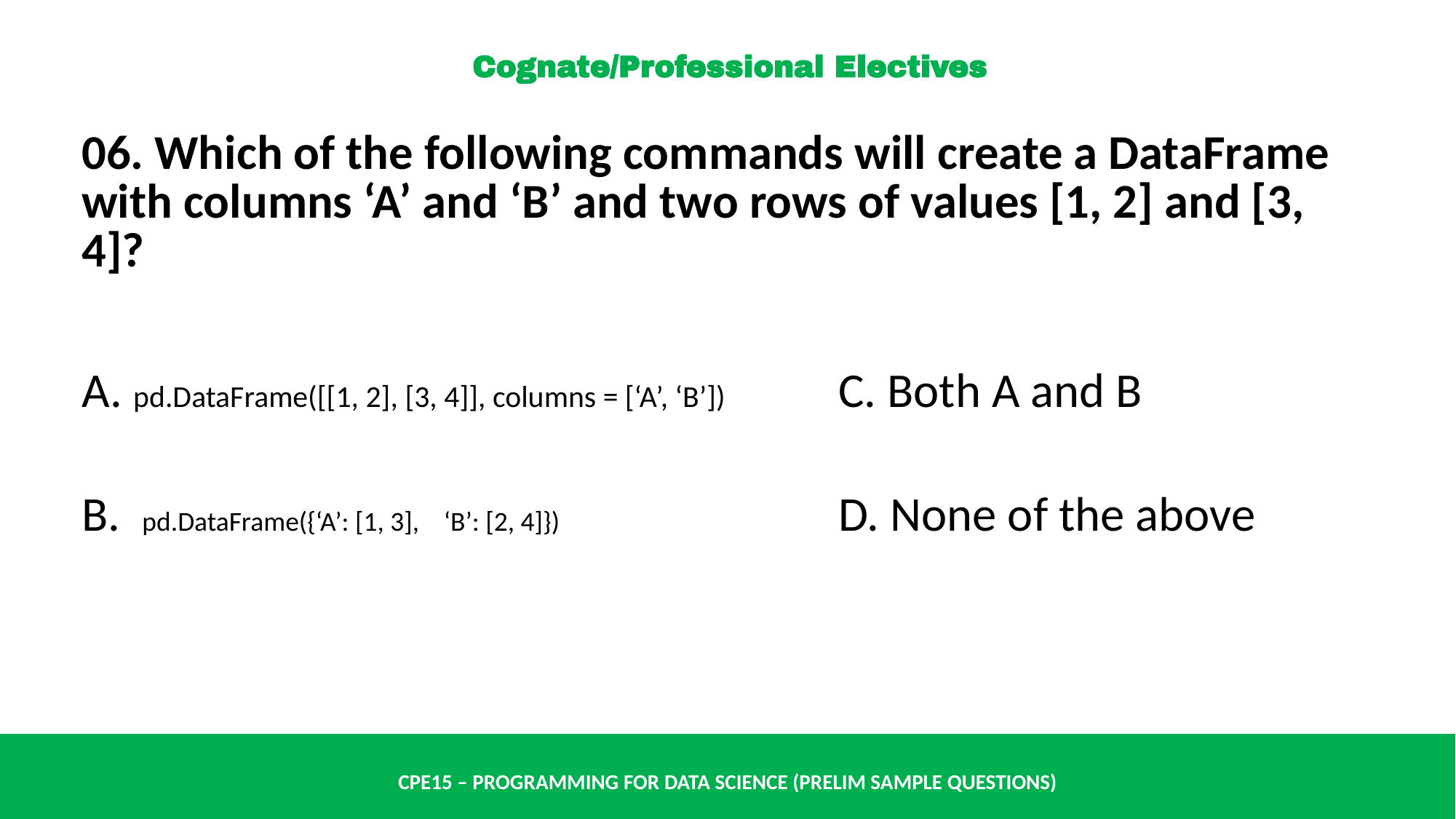

| 06. Which of the following commands will create a DataFrame with columns ‘A’ and ‘B’ and two rows of values [1, 2] and [3, 4]? |  |
| --- | --- |
| A. pd.DataFrame([[1, 2], [3, 4]], columns = [‘A’, ‘B’]) | C. Both A and B |
| B. pd.DataFrame({‘A’: [1, 3], ‘B’: [2, 4]}) | D. None of the above |